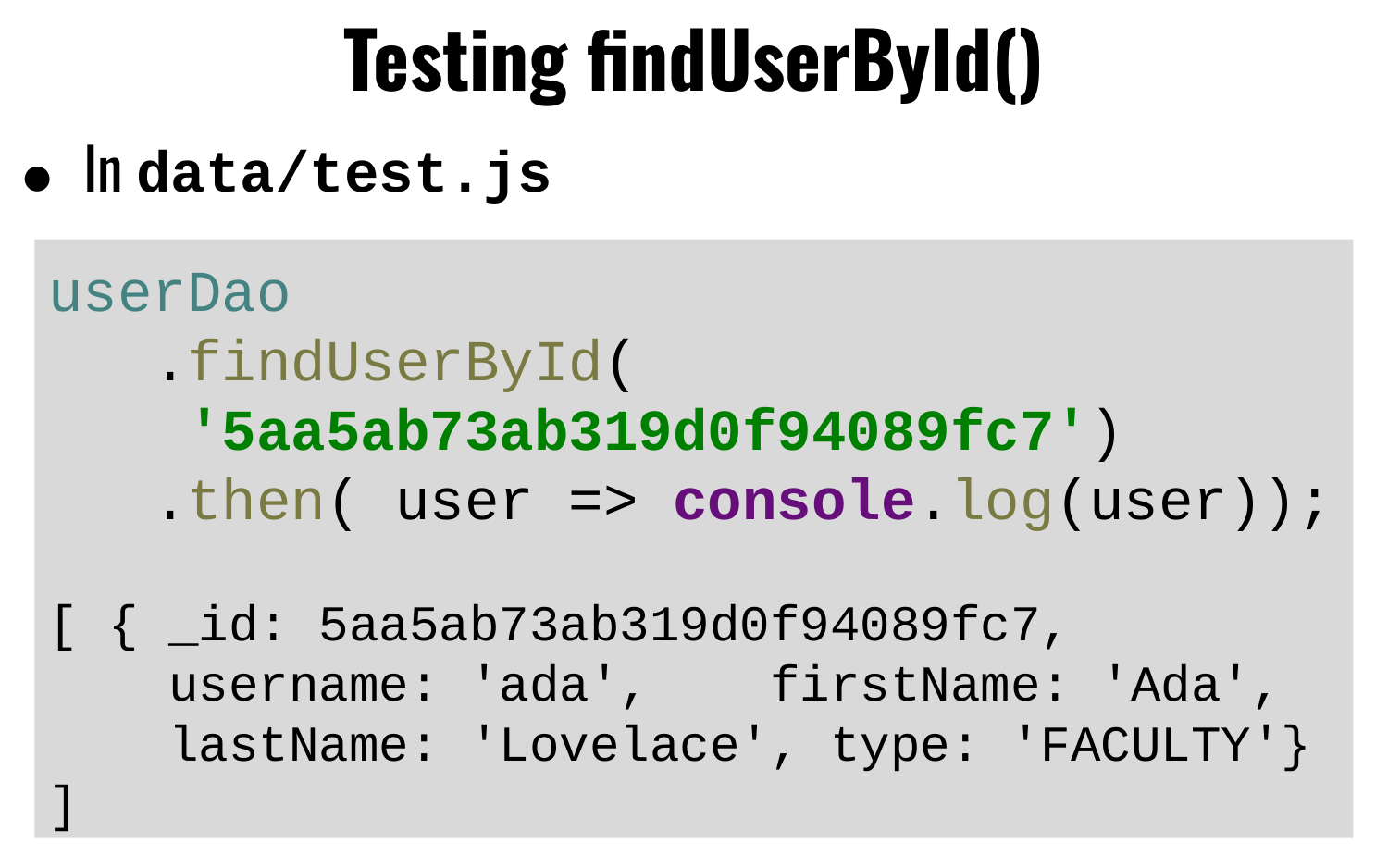

# Testing findUserById()
In data/test.js
userDao
   .findUserById(
'5aa5ab73ab319d0f94089fc7')
   .then( user => console.log(user));

[ { _id: 5aa5ab73ab319d0f94089fc7,
    username: 'ada',    firstName: 'Ada',
    lastName: 'Lovelace', type: 'FACULTY'}
]